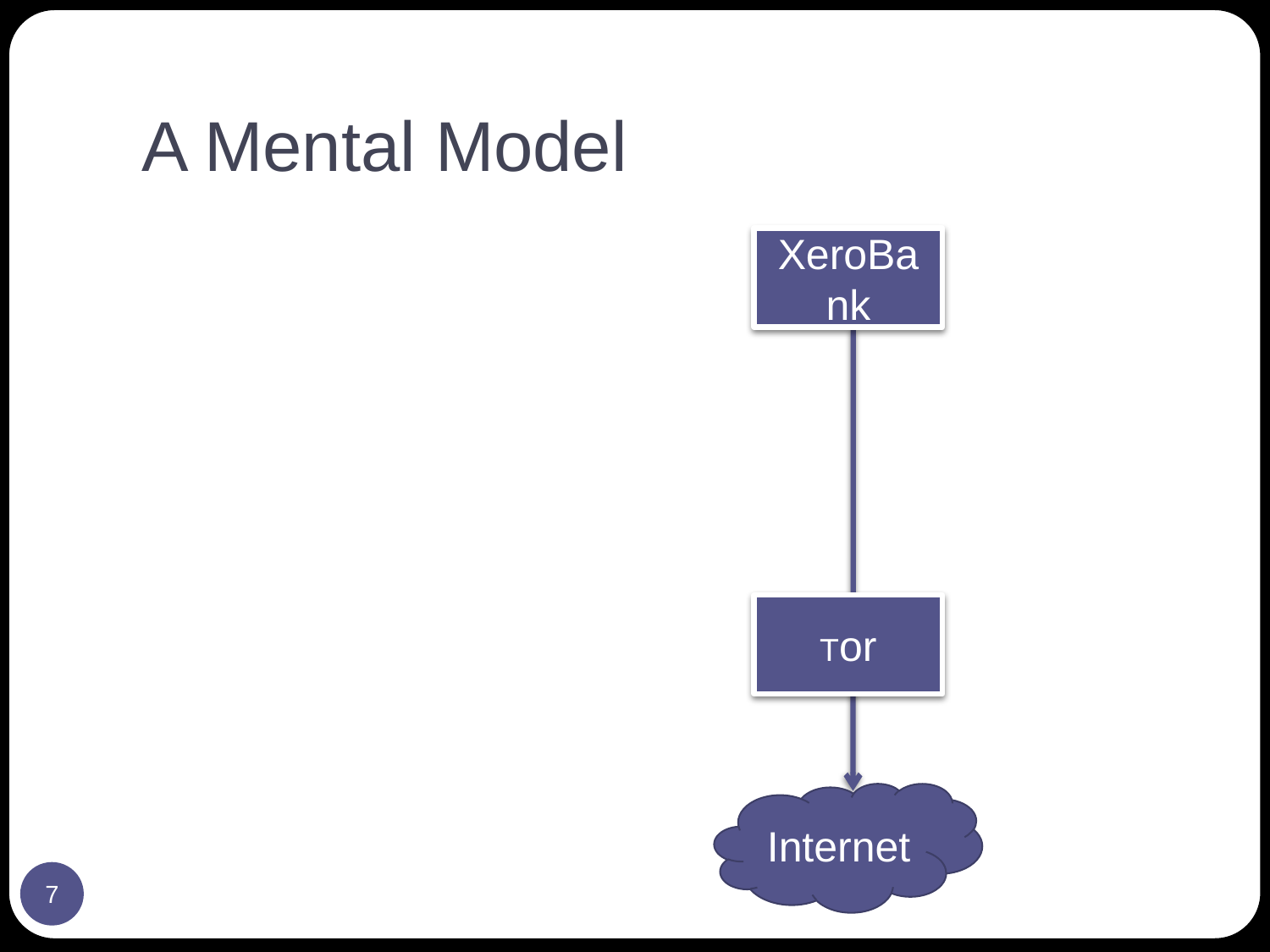

# A Mental Model
XeroBank
Tor
Internet
7